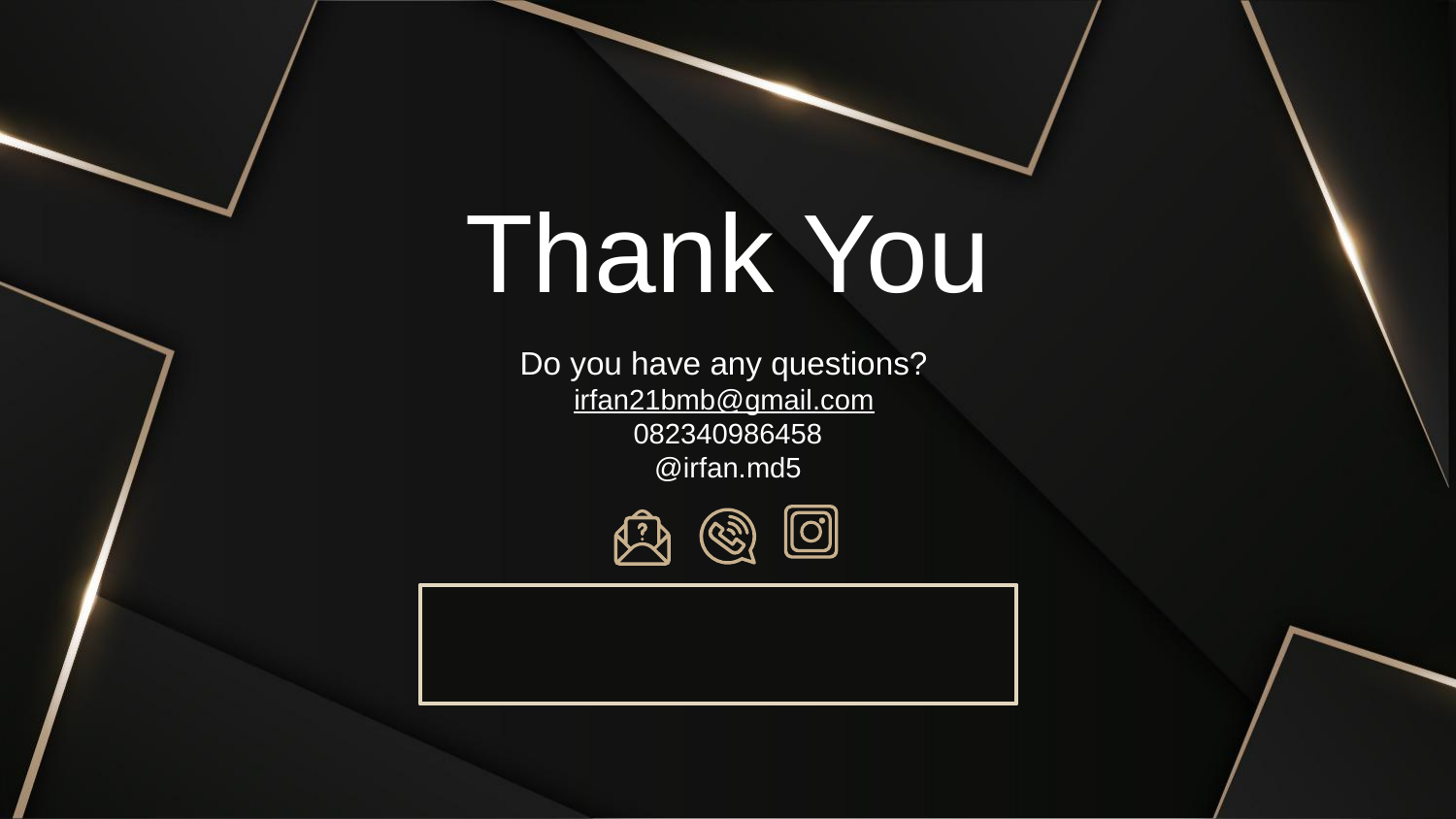

# Thank You
Do you have any questions?
irfan21bmb@gmail.com
082340986458
@irfan.md5